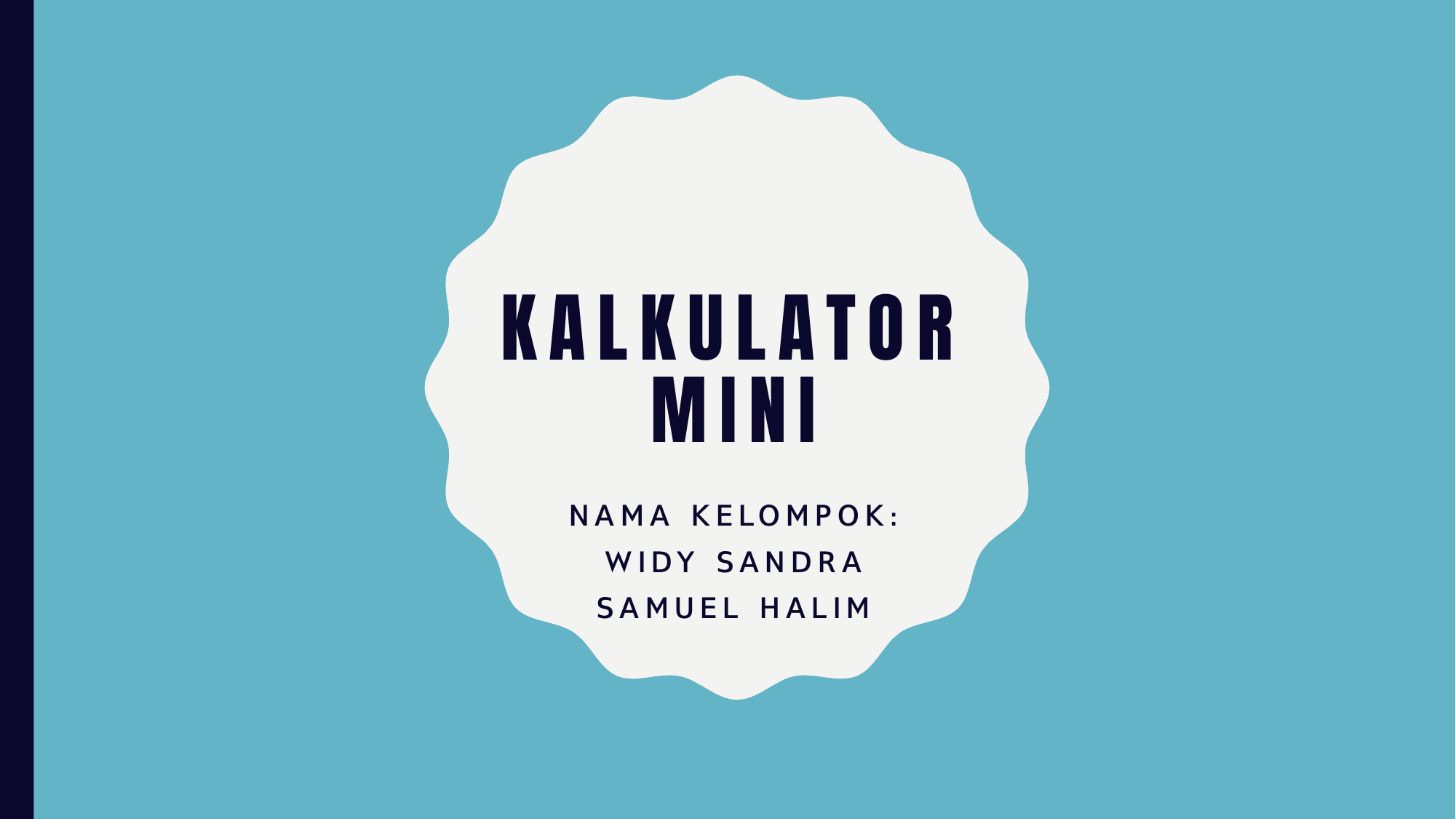

# KALKULATOR MINI
Nama Kelompok:
Widy Sandra
SAMUEL HALIM